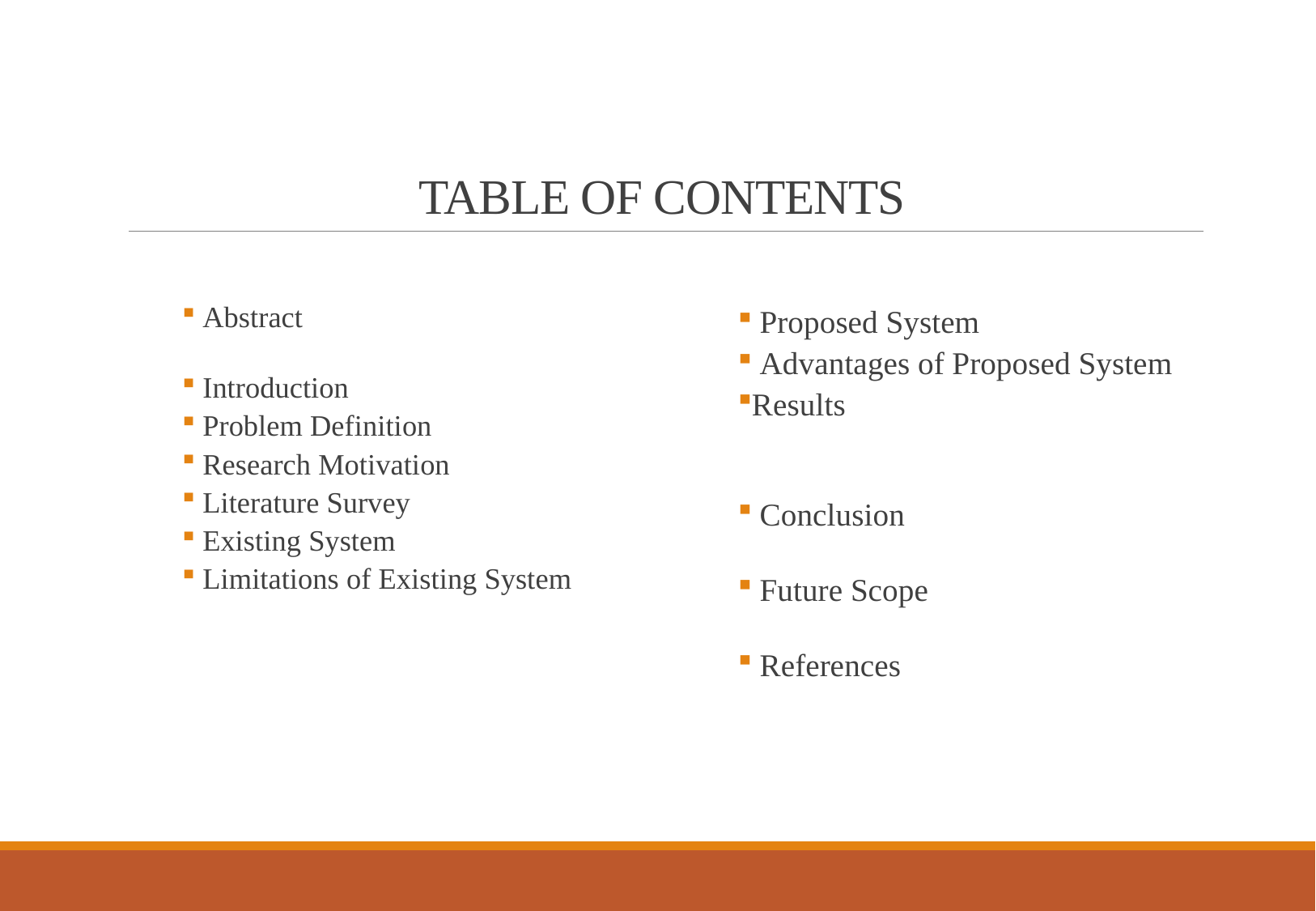

# TABLE OF CONTENTS
 Abstract
 Introduction
 Problem Definition
 Research Motivation
 Literature Survey
 Existing System
 Limitations of Existing System

 Proposed System
 Advantages of Proposed System
Results
 Conclusion
 Future Scope
 References